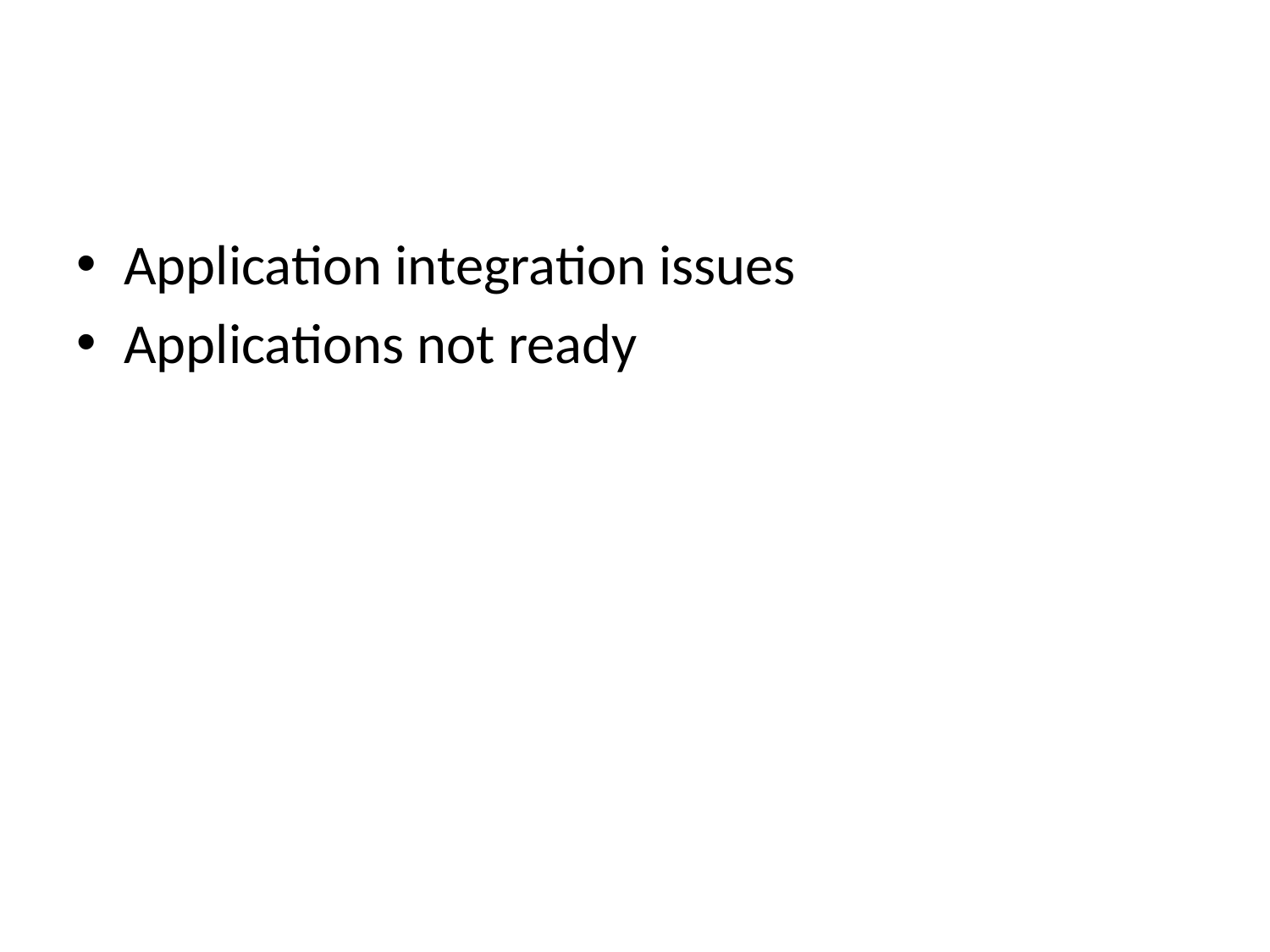

#
Application integration issues
Applications not ready